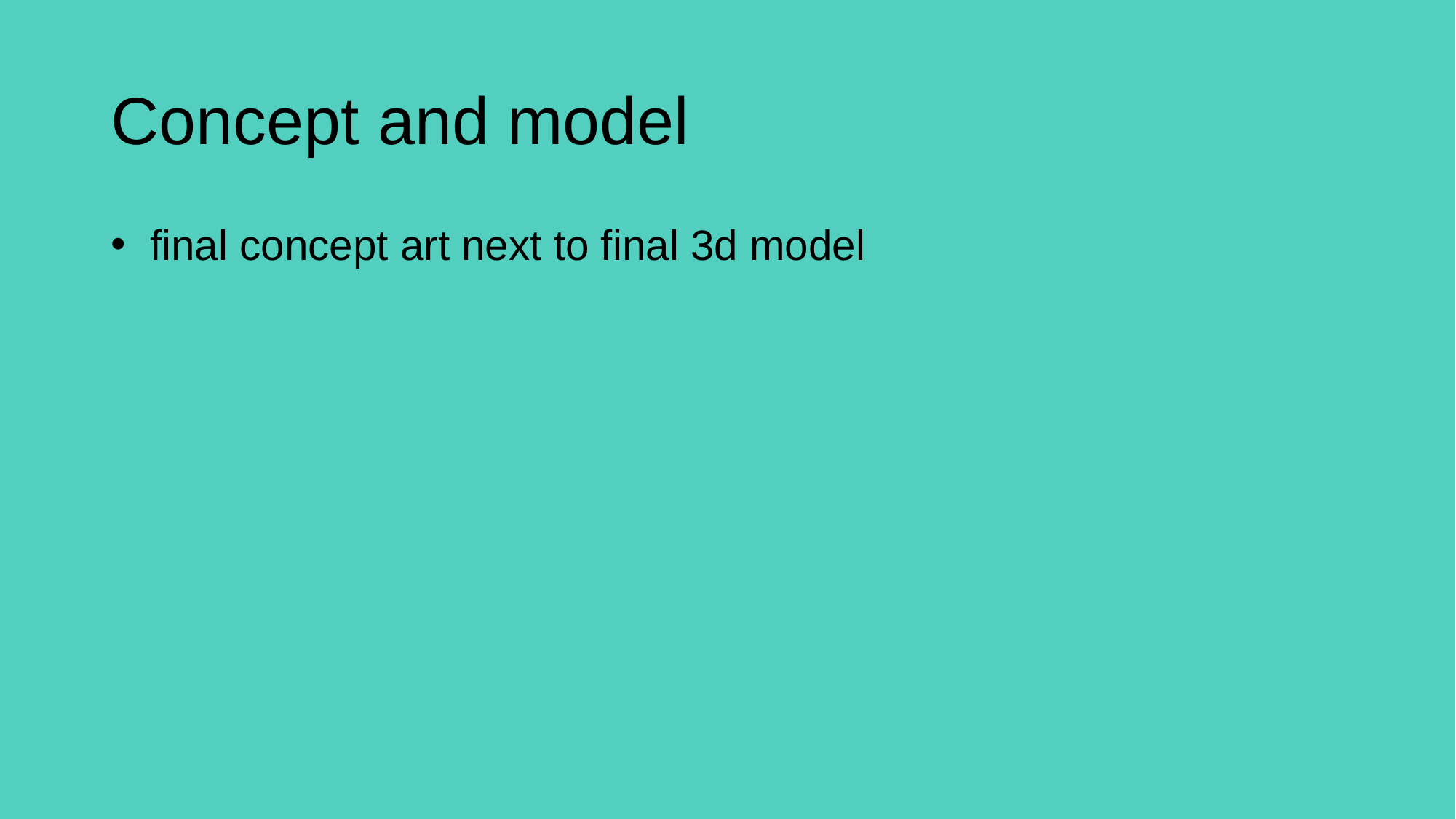

# Concept and model
 final concept art next to final 3d model